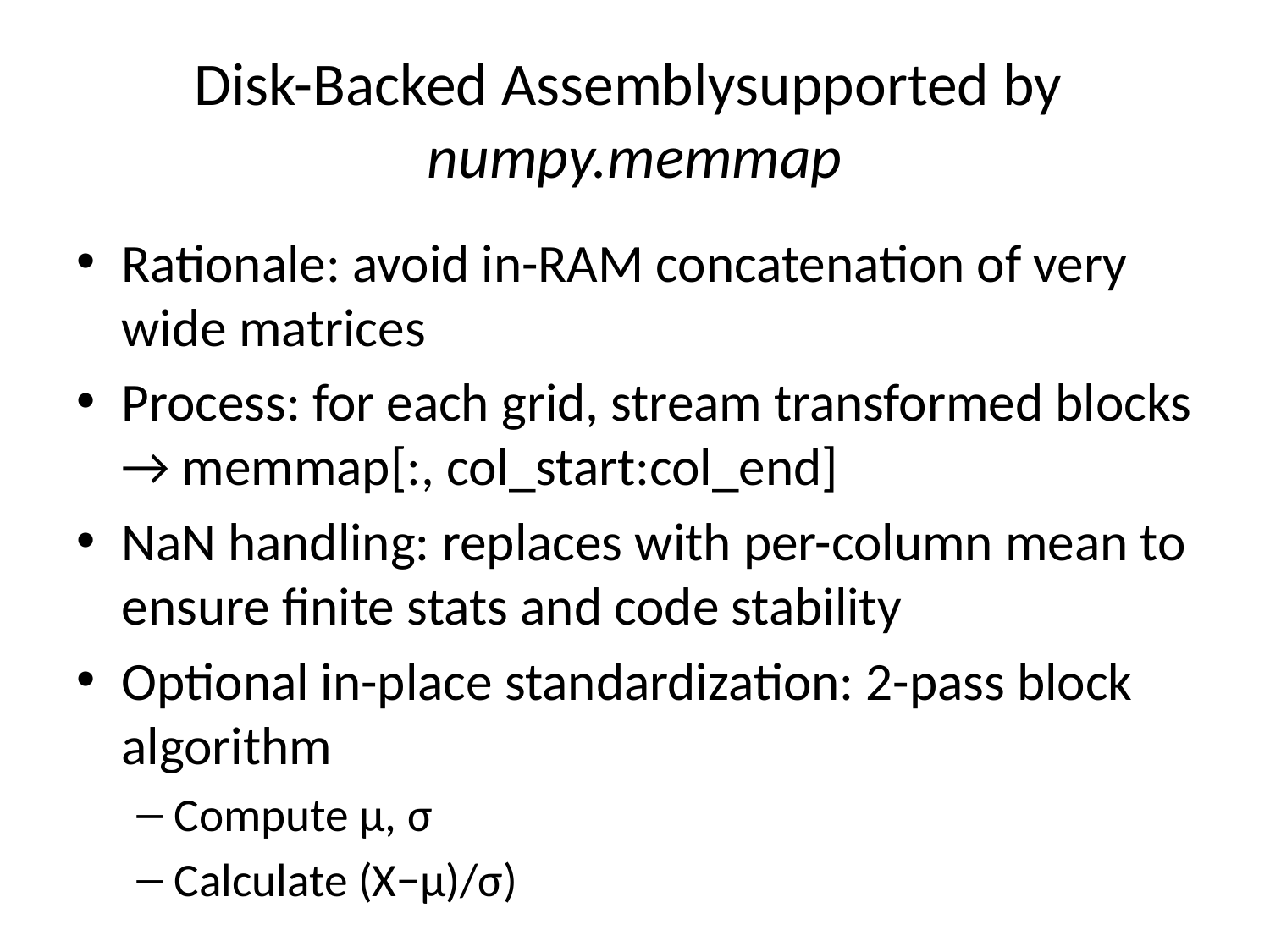

# Disk-Backed Assemblysupported by  numpy.memmap
Rationale: avoid in-RAM concatenation of very wide matrices
Process: for each grid, stream transformed blocks → memmap[:, col_start:col_end]
NaN handling: replaces with per-column mean to ensure finite stats and code stability
Optional in-place standardization: 2-pass block algorithm
Compute μ, σ
Calculate (X−μ)/σ)